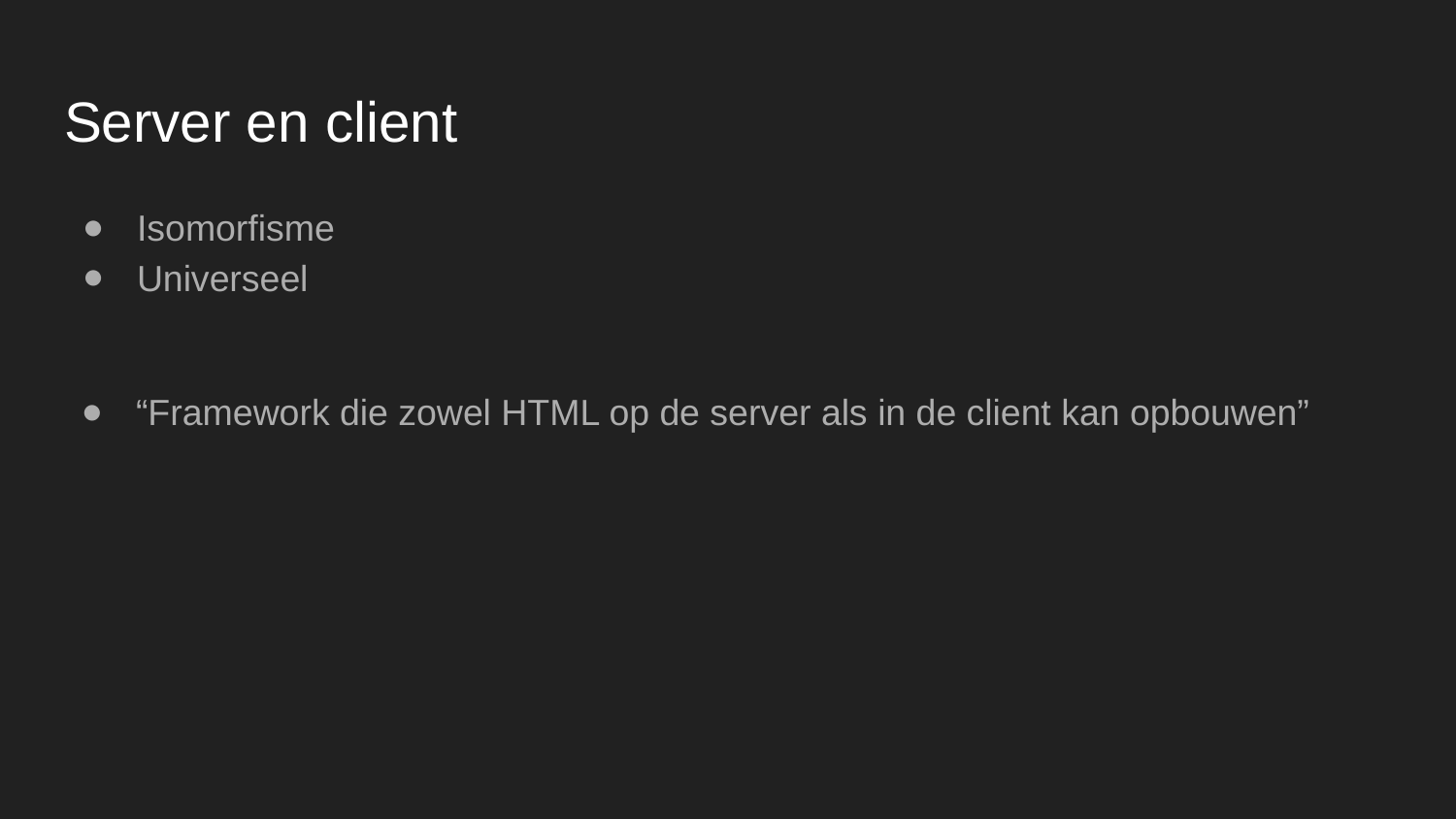

# Server en client
Isomorfisme
Universeel

“Framework die zowel HTML op de server als in de client kan opbouwen”